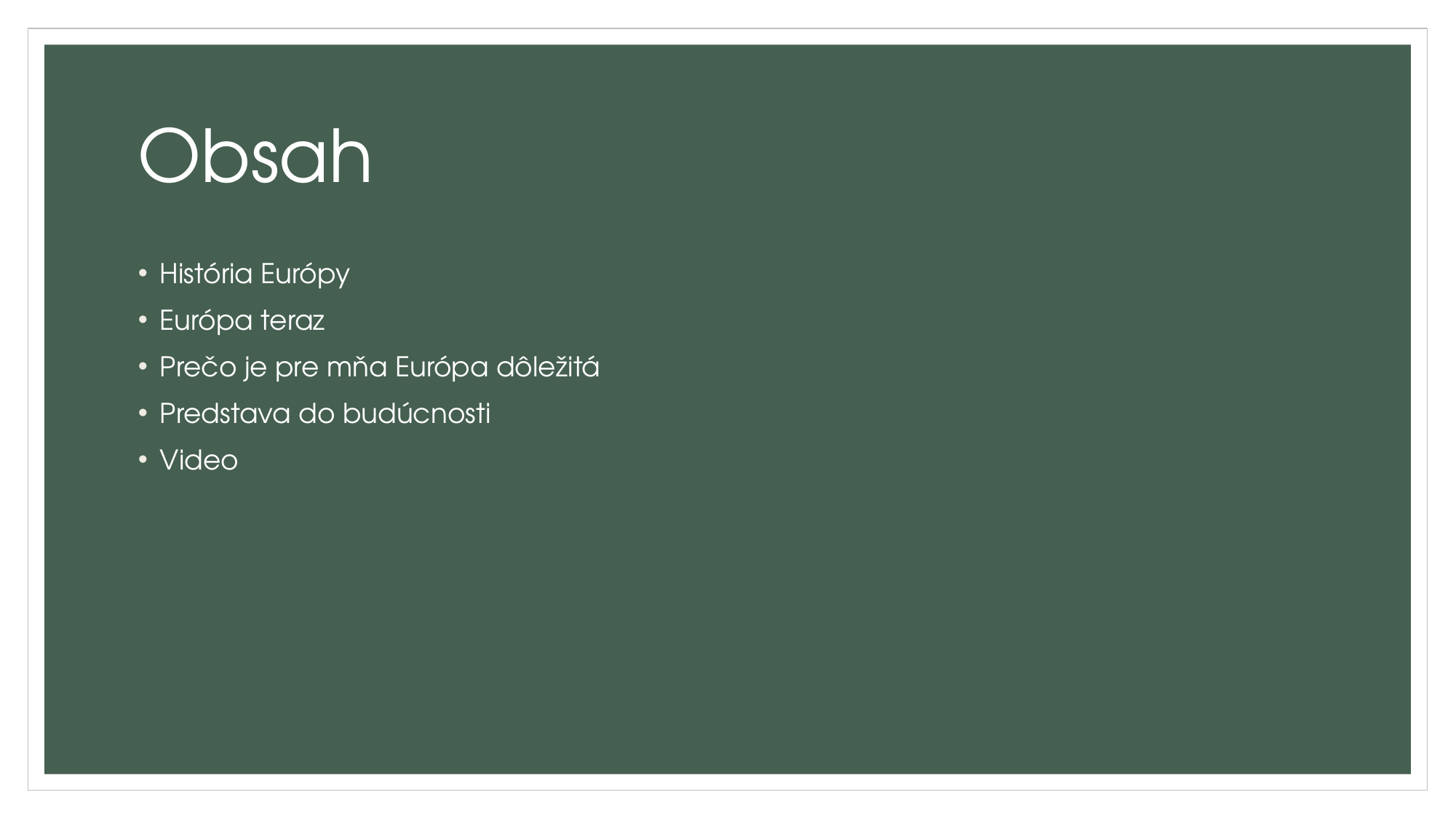

# Obsah
História Európy
Európa teraz
Prečo je pre mňa Európa dôležitá
Predstava do budúcnosti
Video